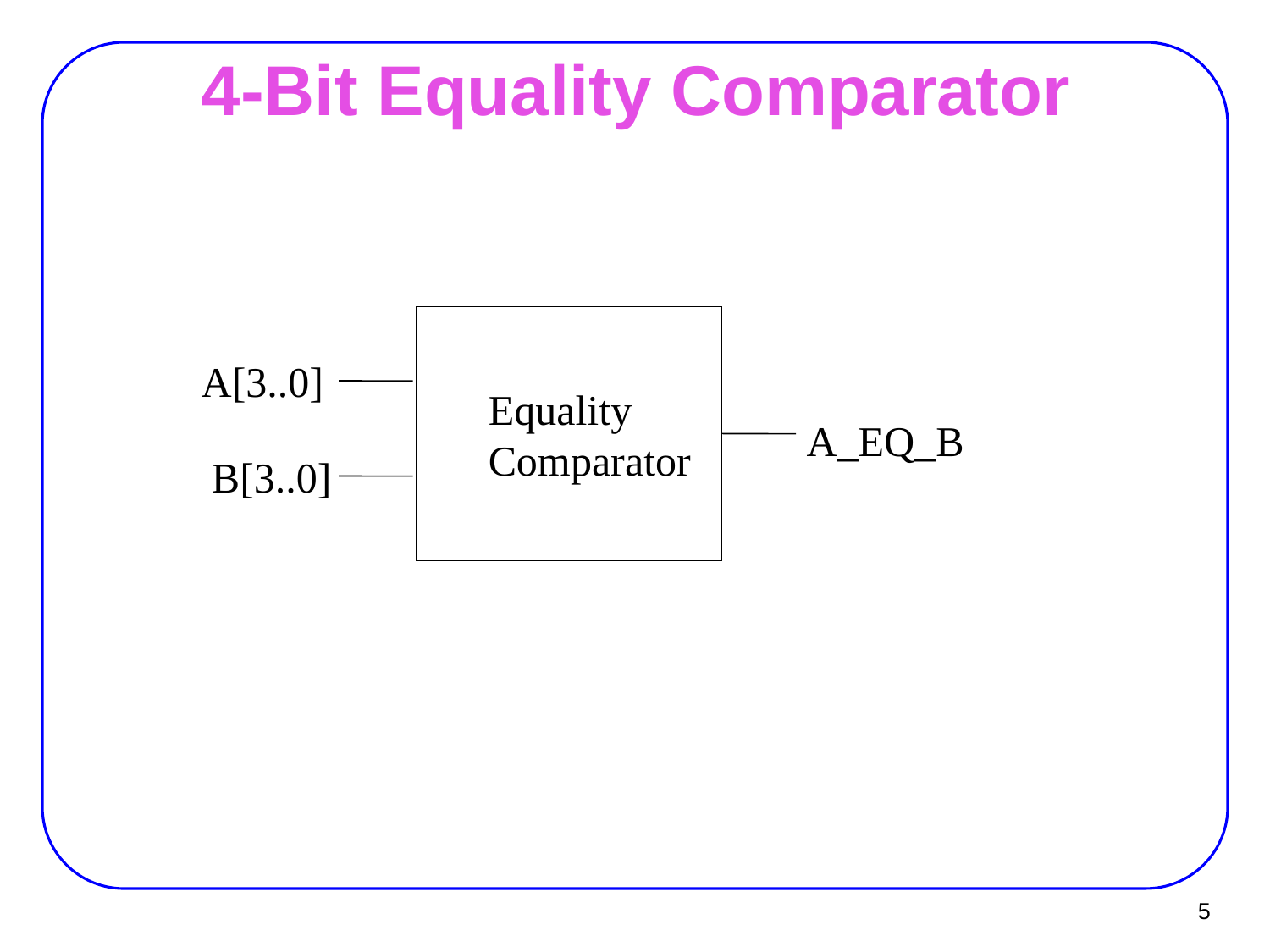

# 4-Bit Equality Comparator

A[3..0]
Equality
Comparator

A_EQ_B

B[3..0]

5